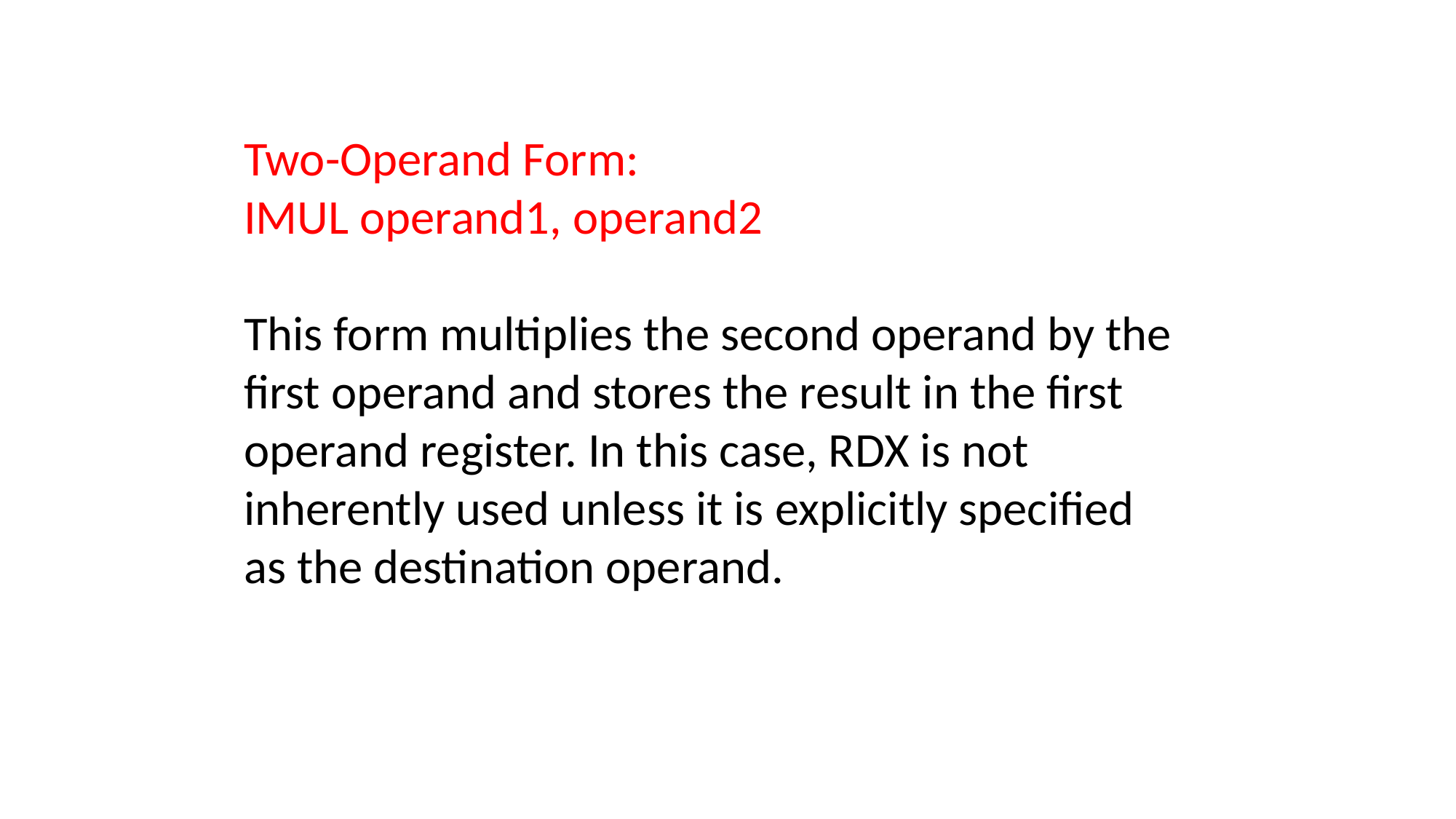

Two-Operand Form:
IMUL operand1, operand2

This form multiplies the second operand by the first operand and stores the result in the first operand register. In this case, RDX is not inherently used unless it is explicitly specified as the destination operand.